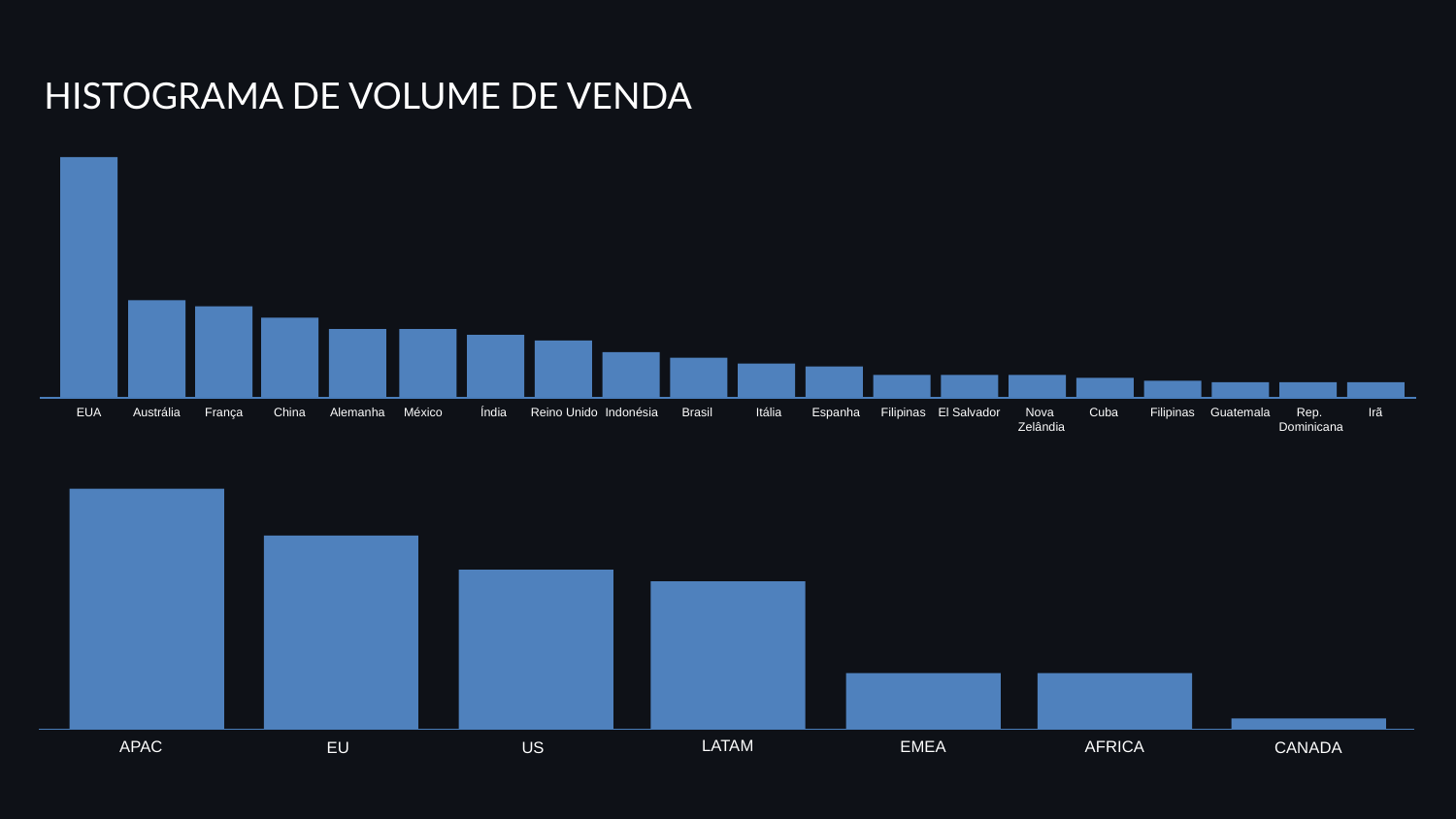

HISTOGRAMA DE VOLUME DE VENDA

EUA
Austrália
França
China
Alemanha
México
Índia
Reino Unido
Indonésia
Brasil
Itália
Espanha
Filipinas
El Salvador
Nova
Zelândia
Cuba
Filipinas
Guatemala
Rep.
Dominicana
Irã

LATAM
AFRICA
EMEA
APAC
US
EU
CANADA